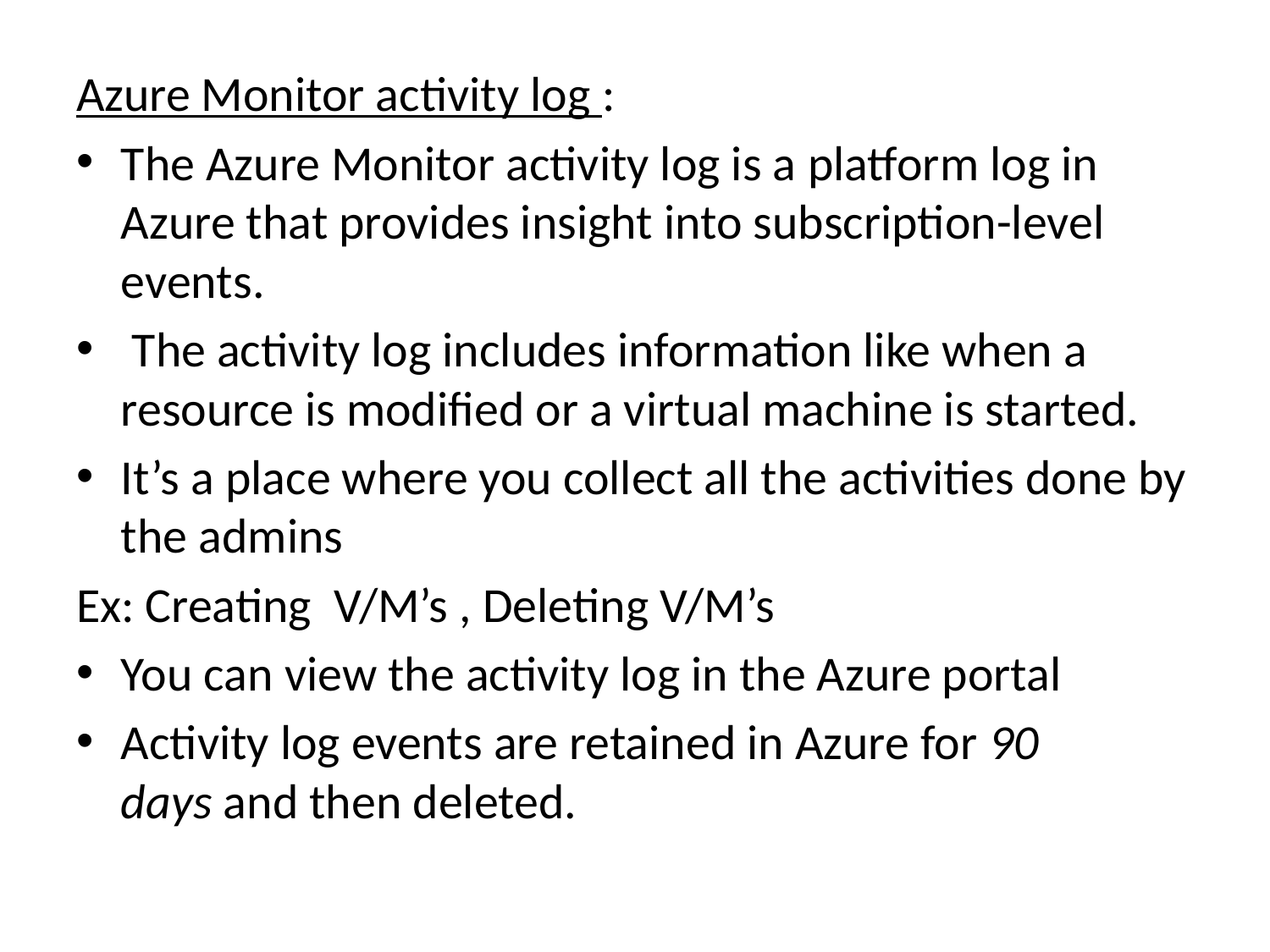

Azure Monitor activity log :
The Azure Monitor activity log is a platform log in Azure that provides insight into subscription-level events.
 The activity log includes information like when a resource is modified or a virtual machine is started.
It’s a place where you collect all the activities done by the admins
Ex: Creating  V/M’s , Deleting V/M’s
You can view the activity log in the Azure portal
Activity log events are retained in Azure for 90 days and then deleted.